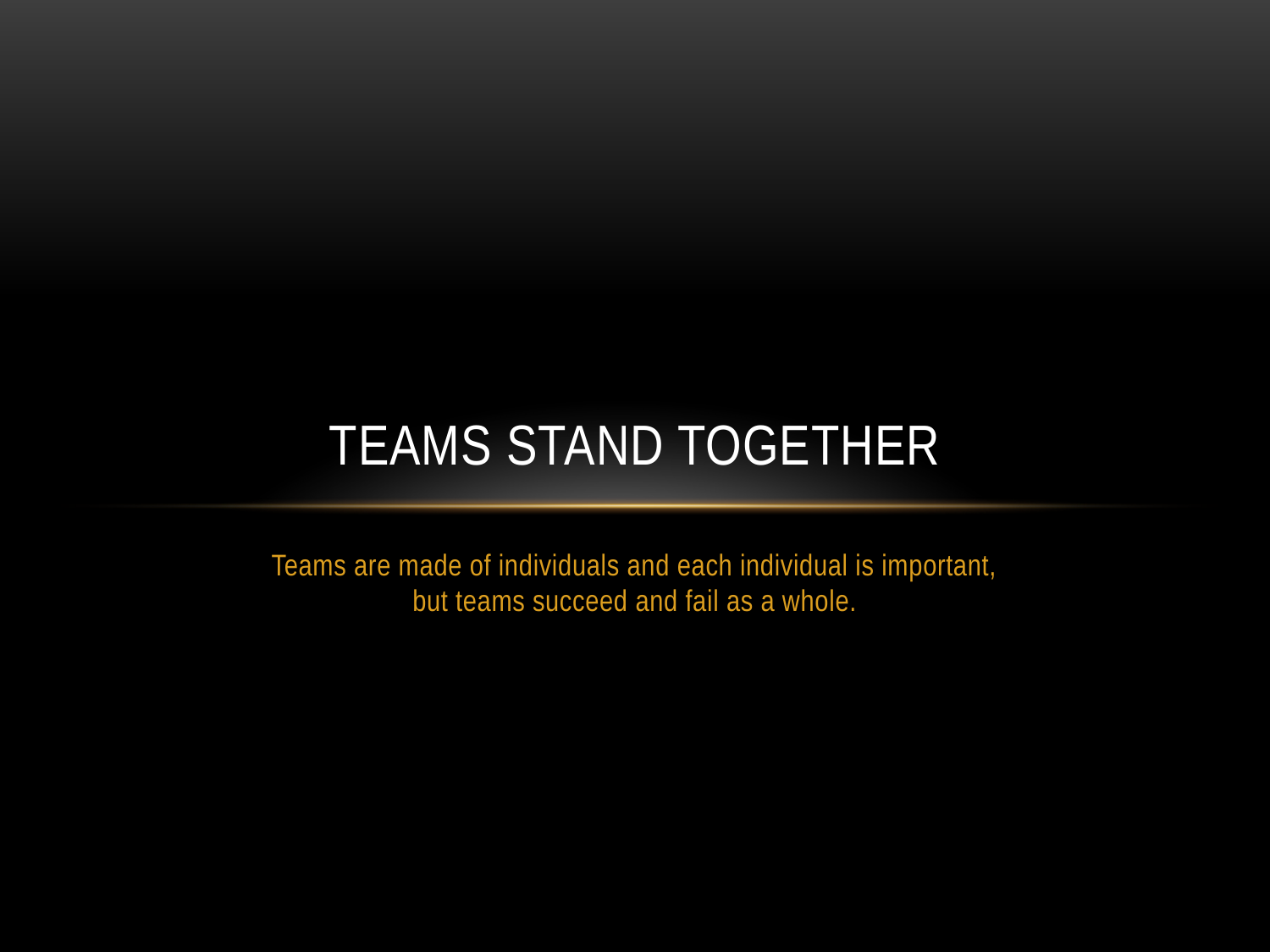

# Teams Stand Together
Teams are made of individuals and each individual is important,
but teams succeed and fail as a whole.